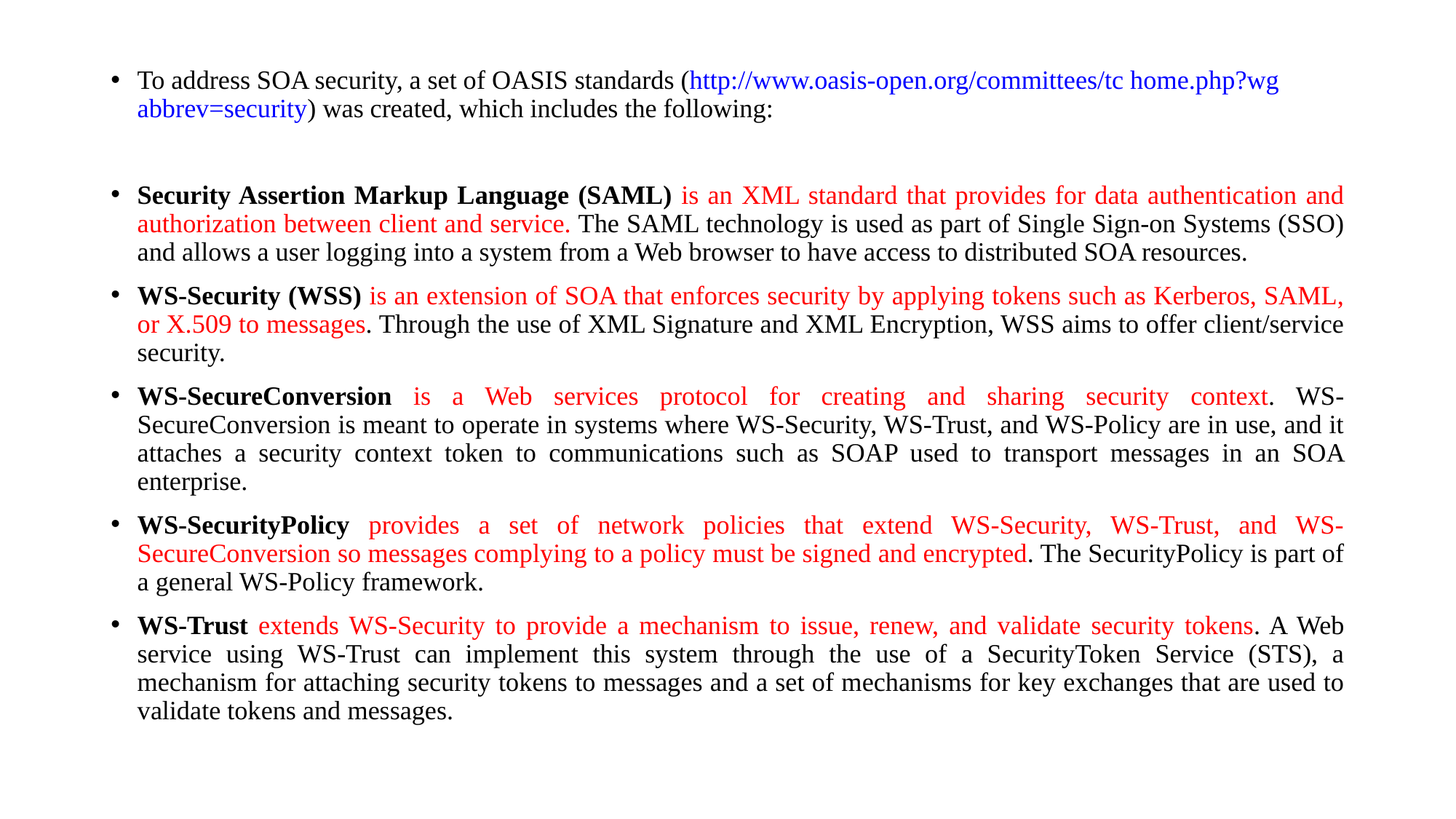

To address SOA security, a set of OASIS standards (http://www.oasis-open.org/committees/tc home.php?wg abbrev=security) was created, which includes the following:

Security Assertion Markup Language (SAML) is an XML standard that provides for data authentication and authorization between client and service. The SAML technology is used as part of Single Sign-on Systems (SSO) and allows a user logging into a system from a Web browser to have access to distributed SOA resources.
WS-Security (WSS) is an extension of SOA that enforces security by applying tokens such as Kerberos, SAML, or X.509 to messages. Through the use of XML Signature and XML Encryption, WSS aims to offer client/service security.
WS-SecureConversion is a Web services protocol for creating and sharing security context. WS-SecureConversion is meant to operate in systems where WS-Security, WS-Trust, and WS-Policy are in use, and it attaches a security context token to communications such as SOAP used to transport messages in an SOA enterprise.
WS-SecurityPolicy provides a set of network policies that extend WS-Security, WS-Trust, and WS-SecureConversion so messages complying to a policy must be signed and encrypted. The SecurityPolicy is part of a general WS-Policy framework.
WS-Trust extends WS-Security to provide a mechanism to issue, renew, and validate security tokens. A Web service using WS-Trust can implement this system through the use of a SecurityToken Service (STS), a mechanism for attaching security tokens to messages and a set of mechanisms for key exchanges that are used to validate tokens and messages.